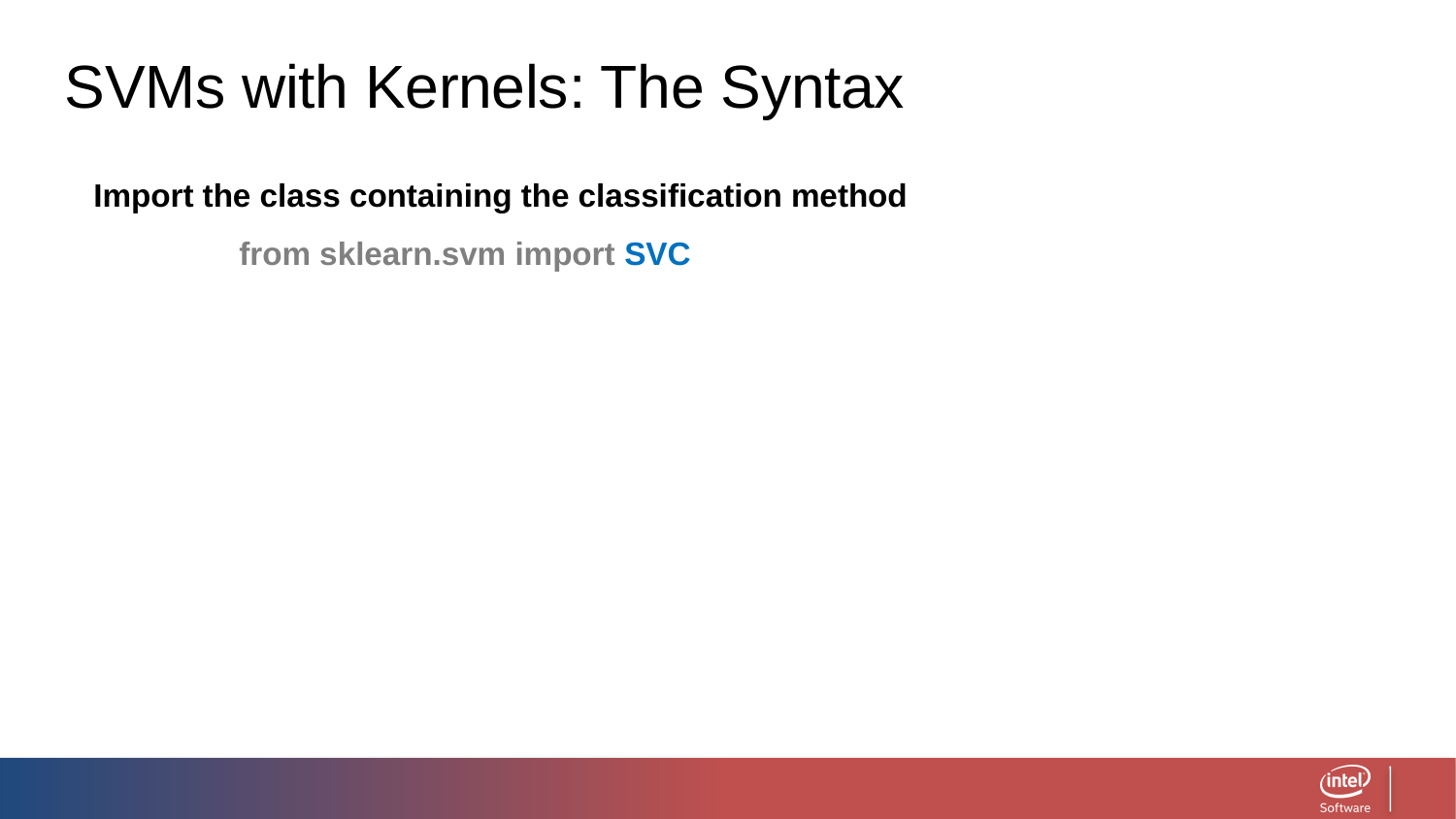

SVMs with Kernels: The Syntax
Import the class containing the classification method
	from sklearn.svm import SVC